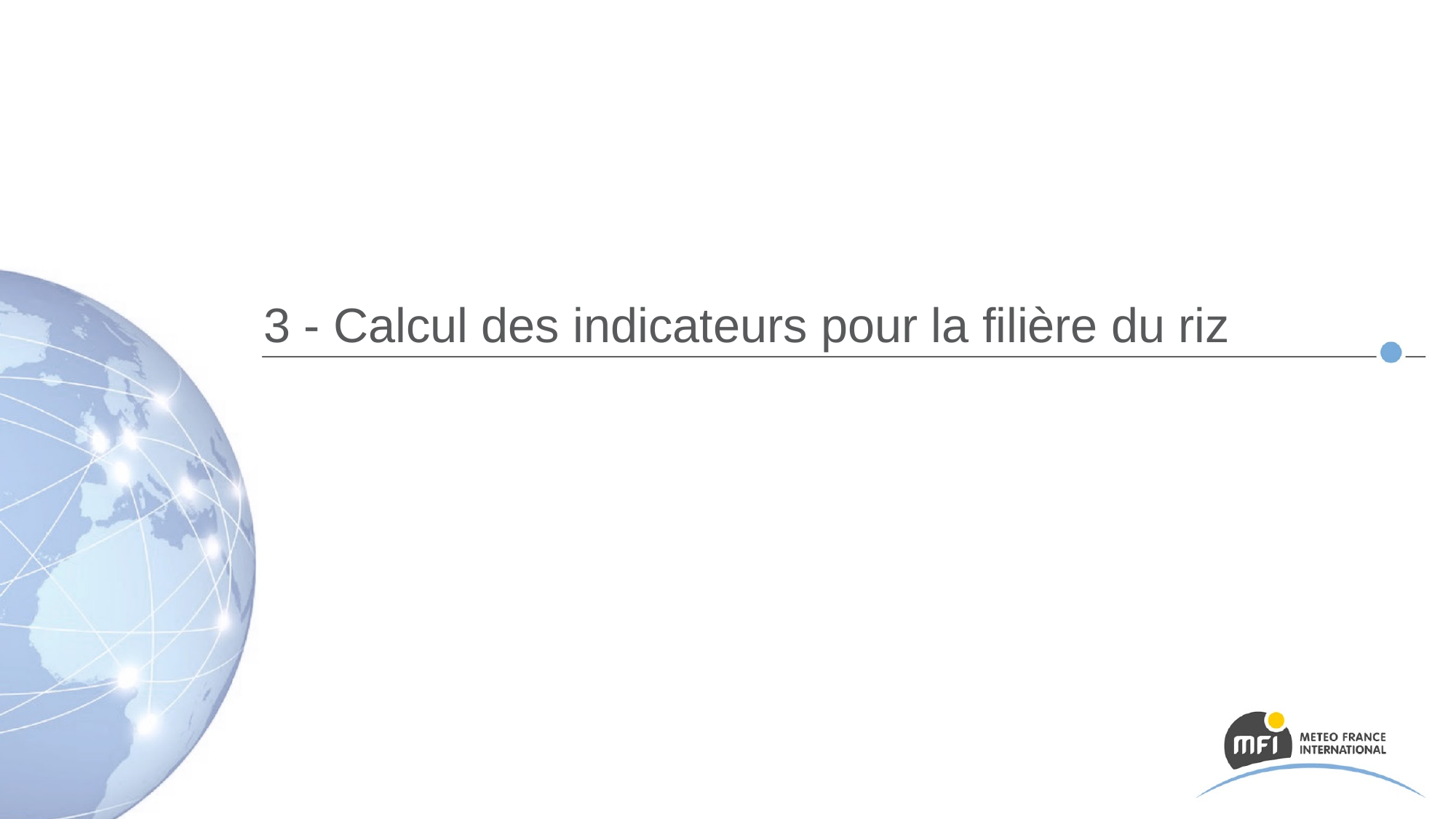

# 3 - Calcul des indicateurs pour la filière du riz